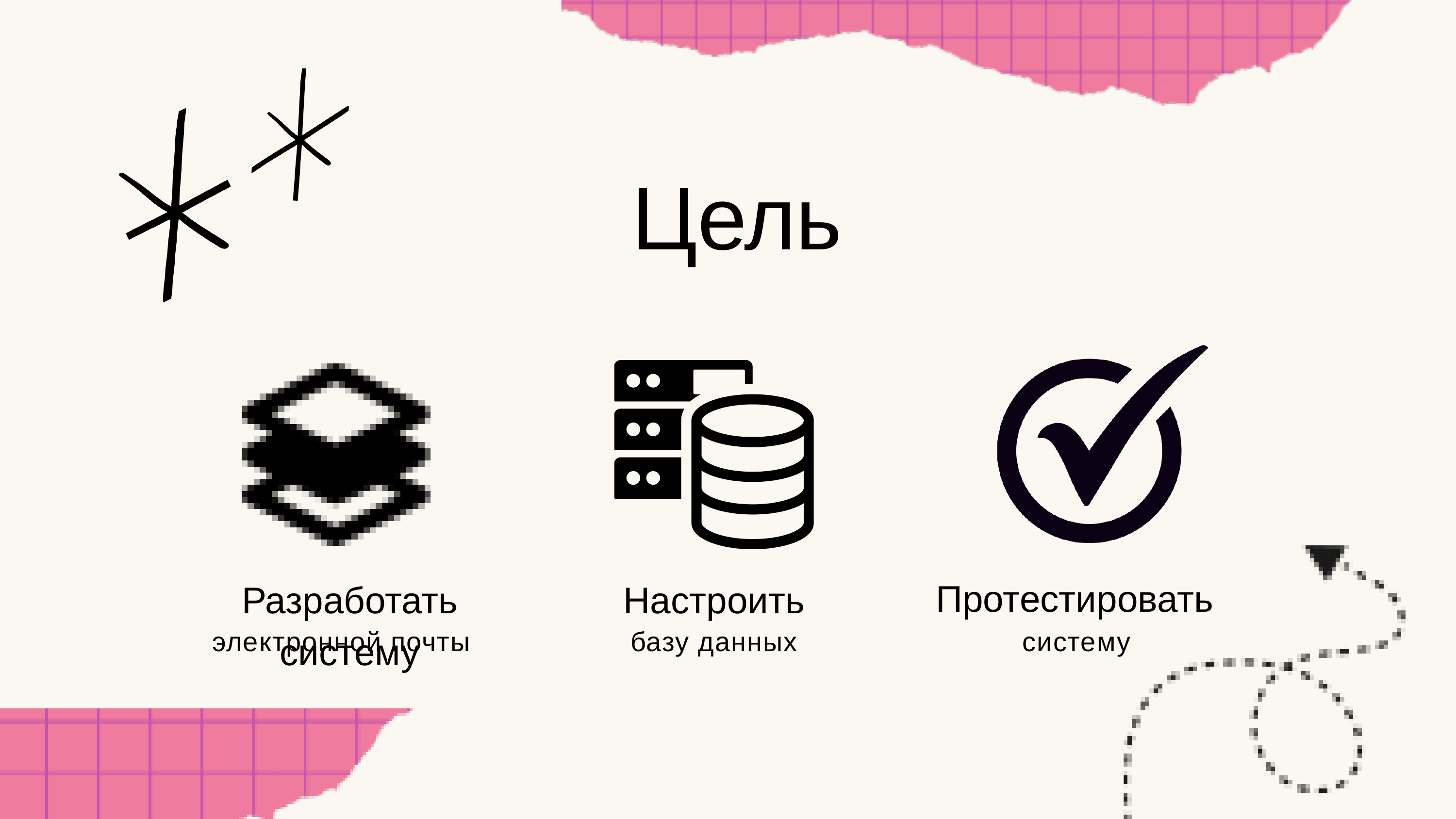

Цель

Протестировать
Разработать систему
Настроить
электронной почты
базу данных
систему